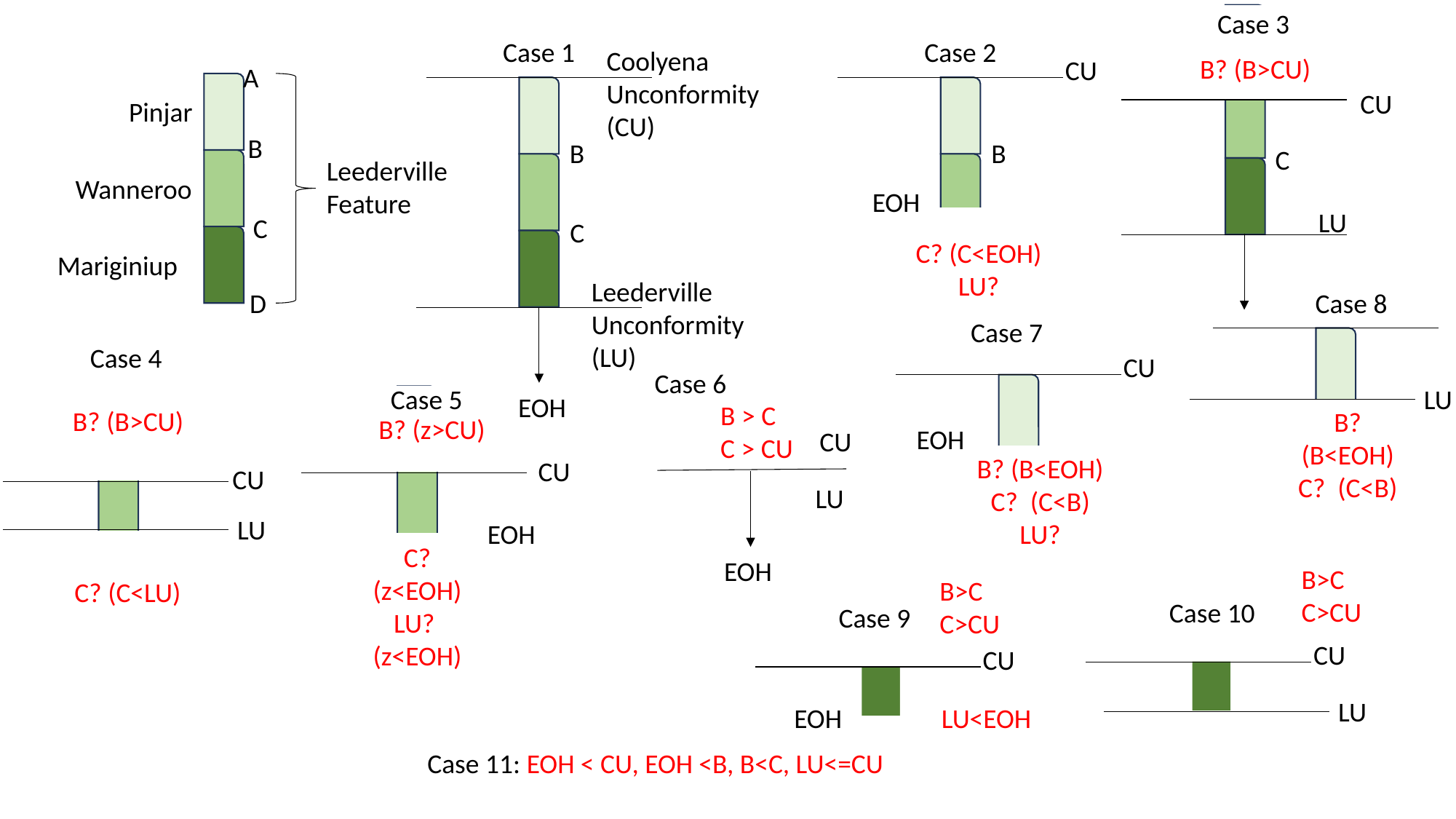

Case 3

Case 1
Case 2
Coolyena Unconformity (CU)
B? (B>CU)
CU
A
B

CU
Pinjar
B
B
B
C
Leederville Feature
Wanneroo
EOH
LU
C
C? (C<EOH)
LU?
C
Mariginiup
Leederville Unconformity (LU)
Case 8
D
Case 7

Case 4
CU
B? (B>CU)
Case 6

Case 5
LU
EOH
B? (z>CU)

B > C
C > CU

B? (B<EOH)
C?  (C<B)
EOH
CU
B? (B<EOH)
C?  (C<B)
LU?
CU
CU
LU
LU
EOH
C? (C<LU)
C? (z<EOH)
LU?
(z<EOH)
EOH
B>C
C>CU
B>C
C>CU
Case 10
Case 9
CU

CU

LU
EOH
LU<EOH

Case 11: EOH < CU, EOH <B, B<C, LU<=CU